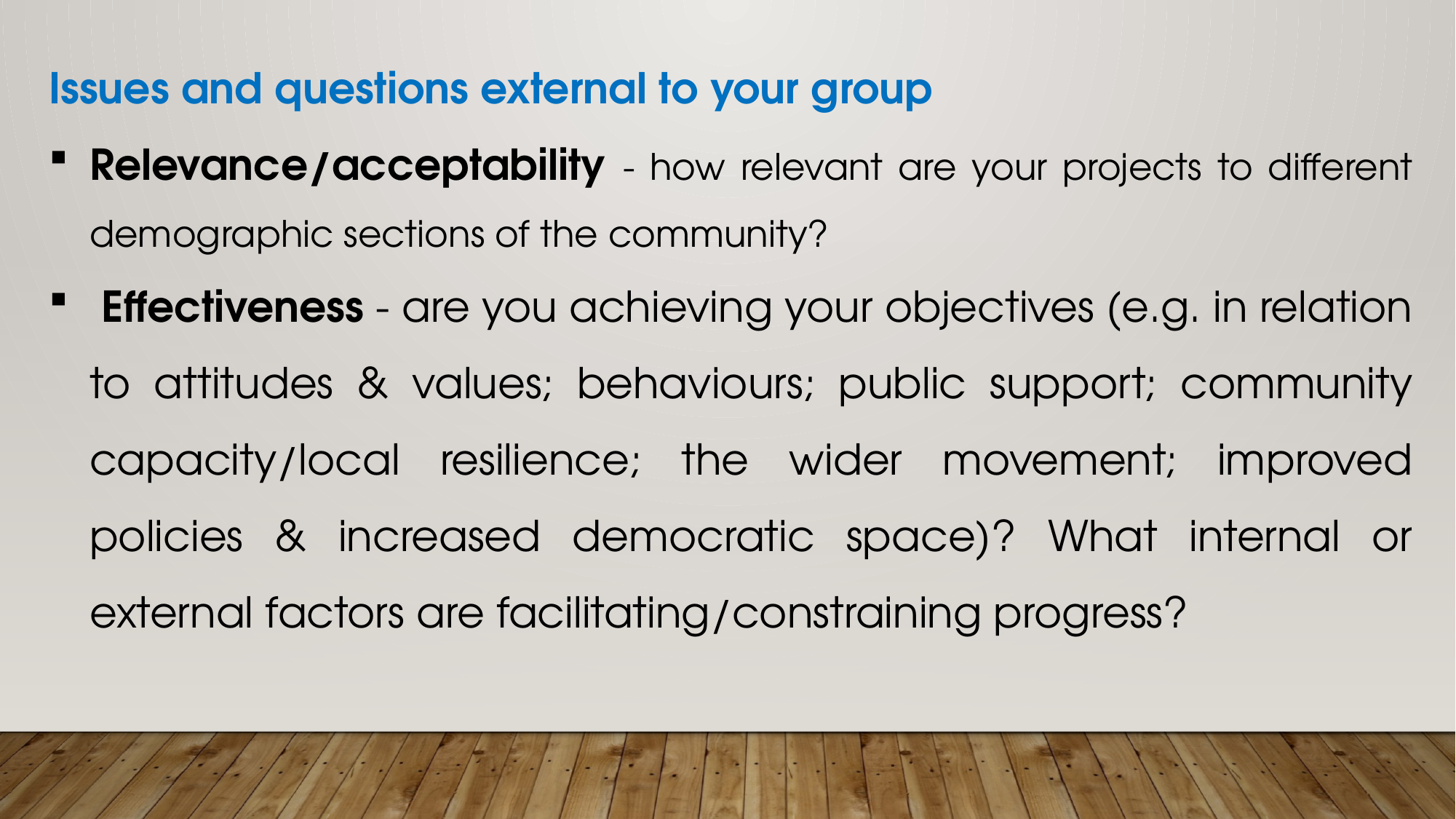

Issues and questions external to your group
Relevance/acceptability - how relevant are your projects to different demographic sections of the community?
 Effectiveness - are you achieving your objectives (e.g. in relation to attitudes & values; behaviours; public support; community capacity/local resilience; the wider movement; improved policies & increased democratic space)? What internal or external factors are facilitating/constraining progress?